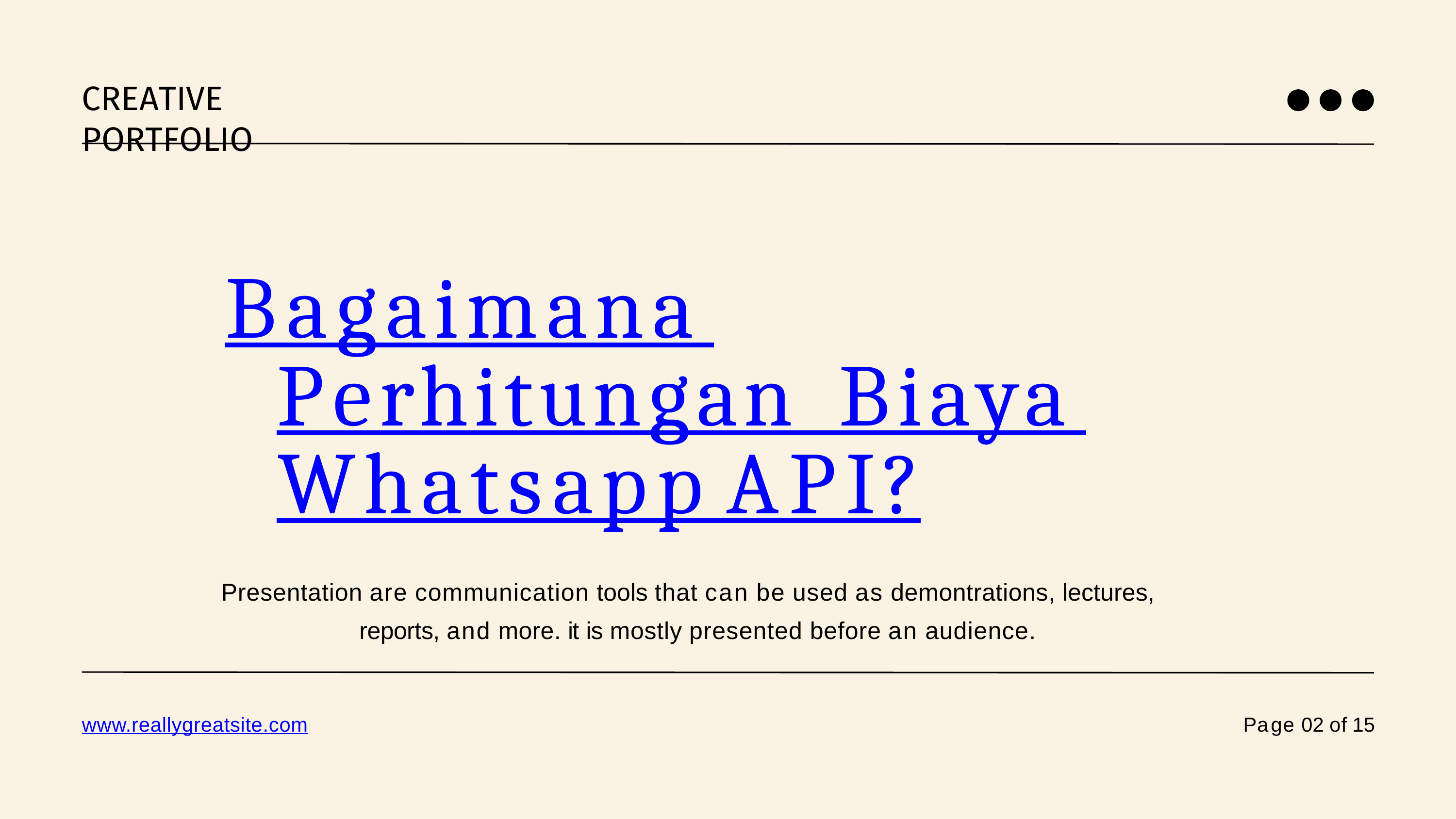

# CREATIVE PORTFOLIO

Bagaimana Perhitungan  Biaya Whatsapp API?
Presentation are communication tools that can be used as demontrations, lectures,  reports, and more. it is mostly presented before an audience.

www.reallygreatsite.com
Page 02 of 15